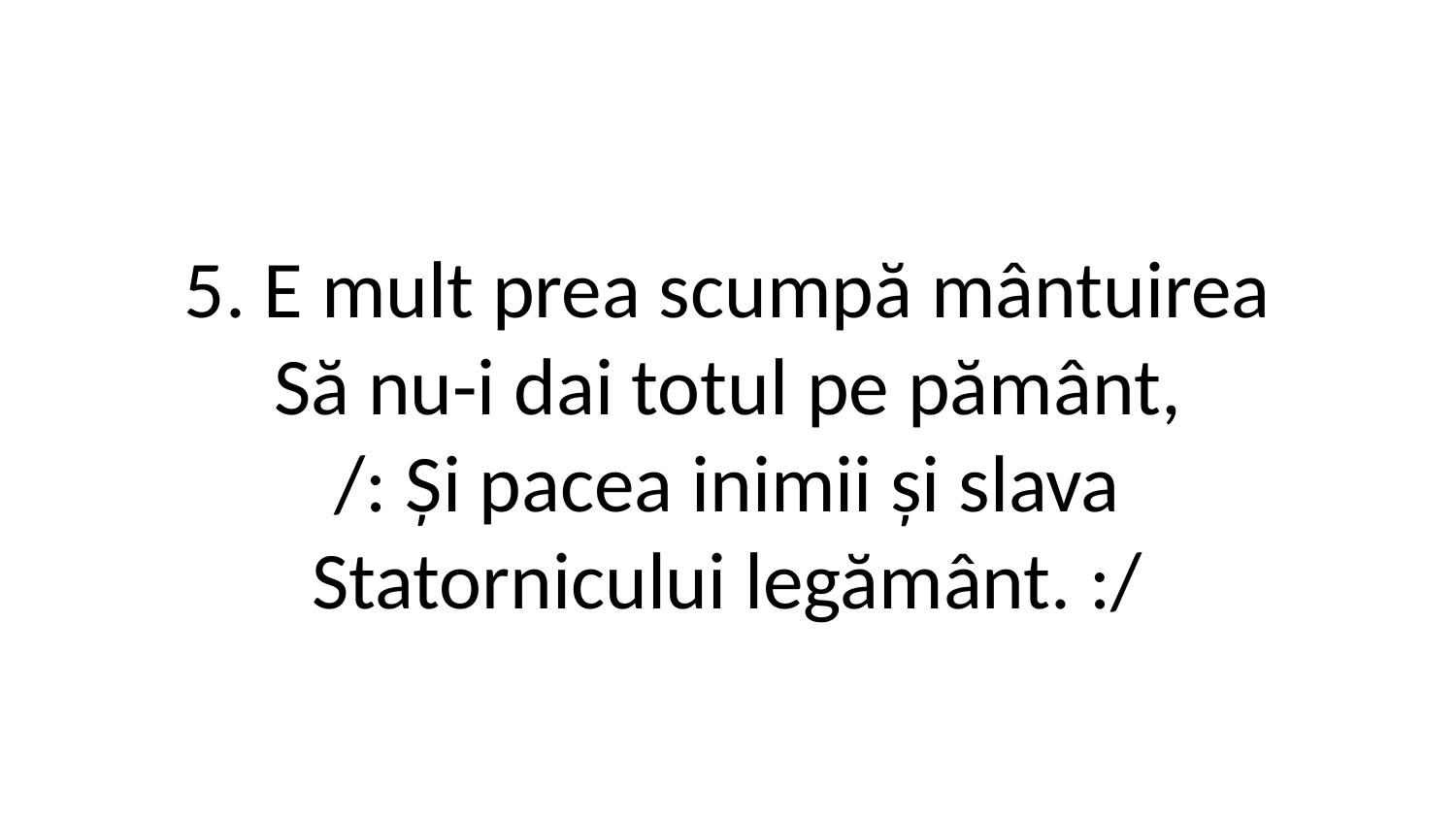

5. E mult prea scumpă mântuirea
Să nu-i dai totul pe pământ,
/: Și pacea inimii și slava
Statornicului legământ. :/